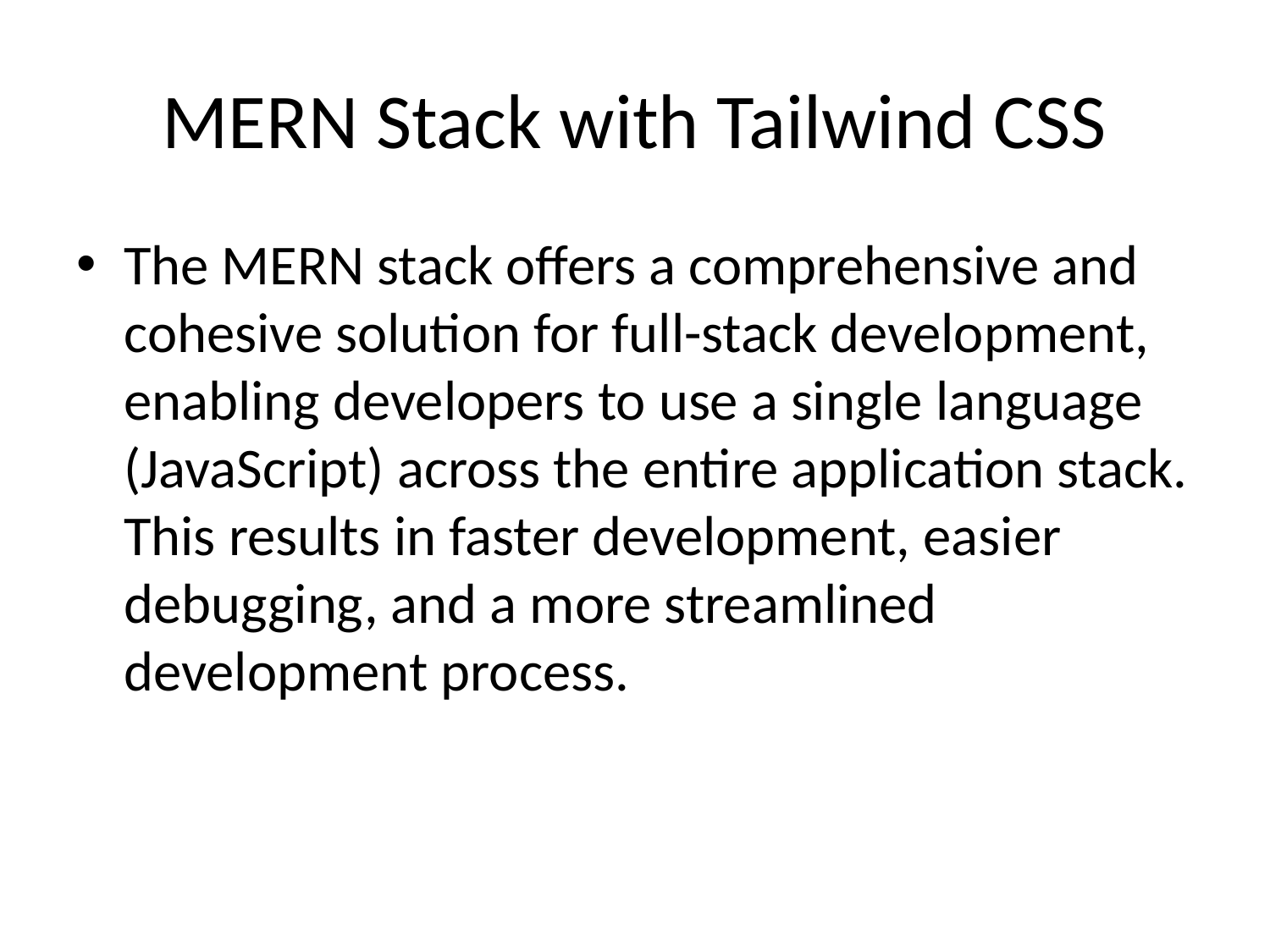

# MERN Stack with Tailwind CSS
The MERN stack offers a comprehensive and cohesive solution for full-stack development, enabling developers to use a single language (JavaScript) across the entire application stack. This results in faster development, easier debugging, and a more streamlined development process.